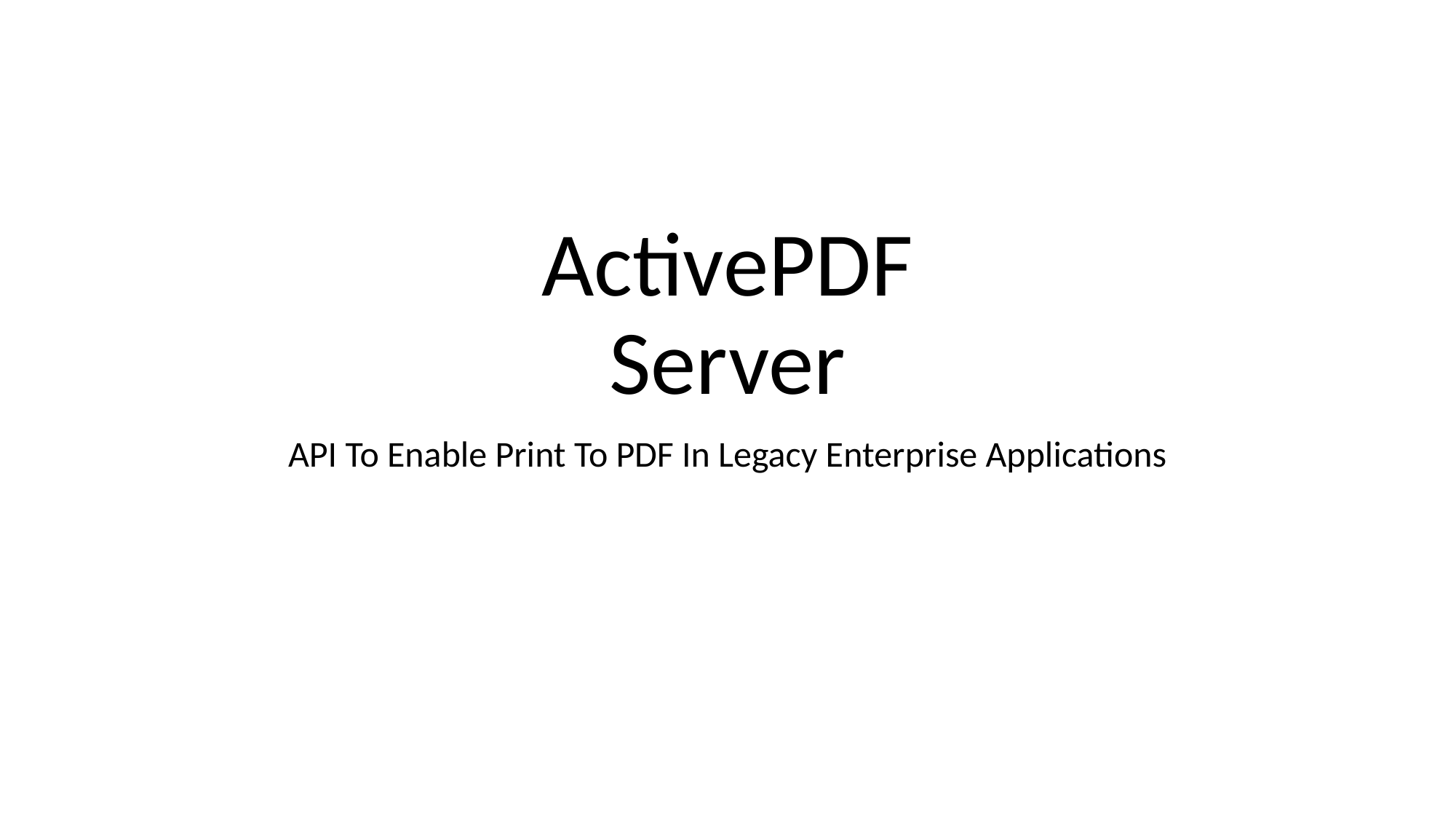

# ActivePDF Server
API To Enable Print To PDF In Legacy Enterprise Applications